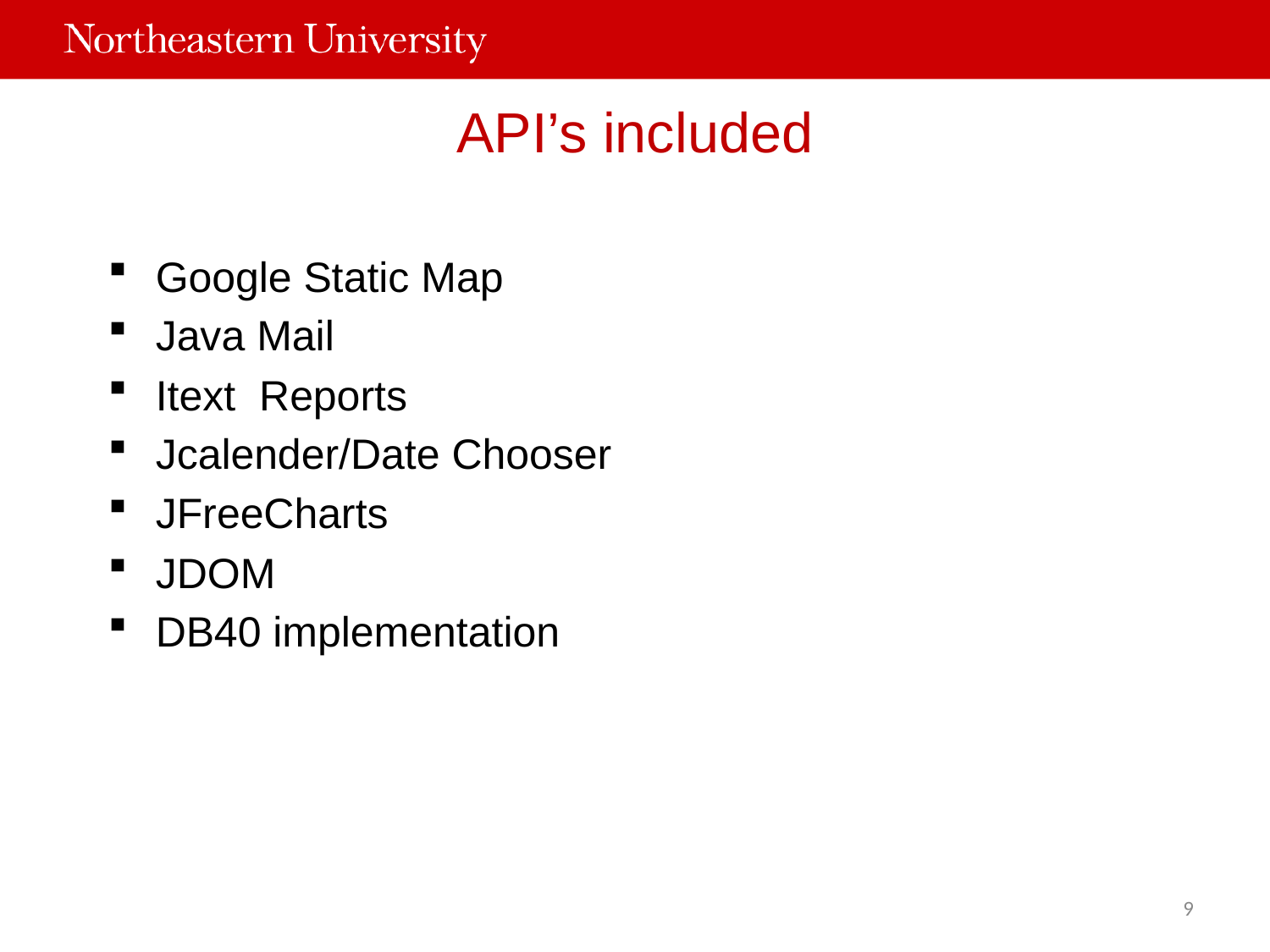

# API’s included
Google Static Map
Java Mail
Itext  Reports
Jcalender/Date Chooser
JFreeCharts
JDOM
DB40 implementation
9